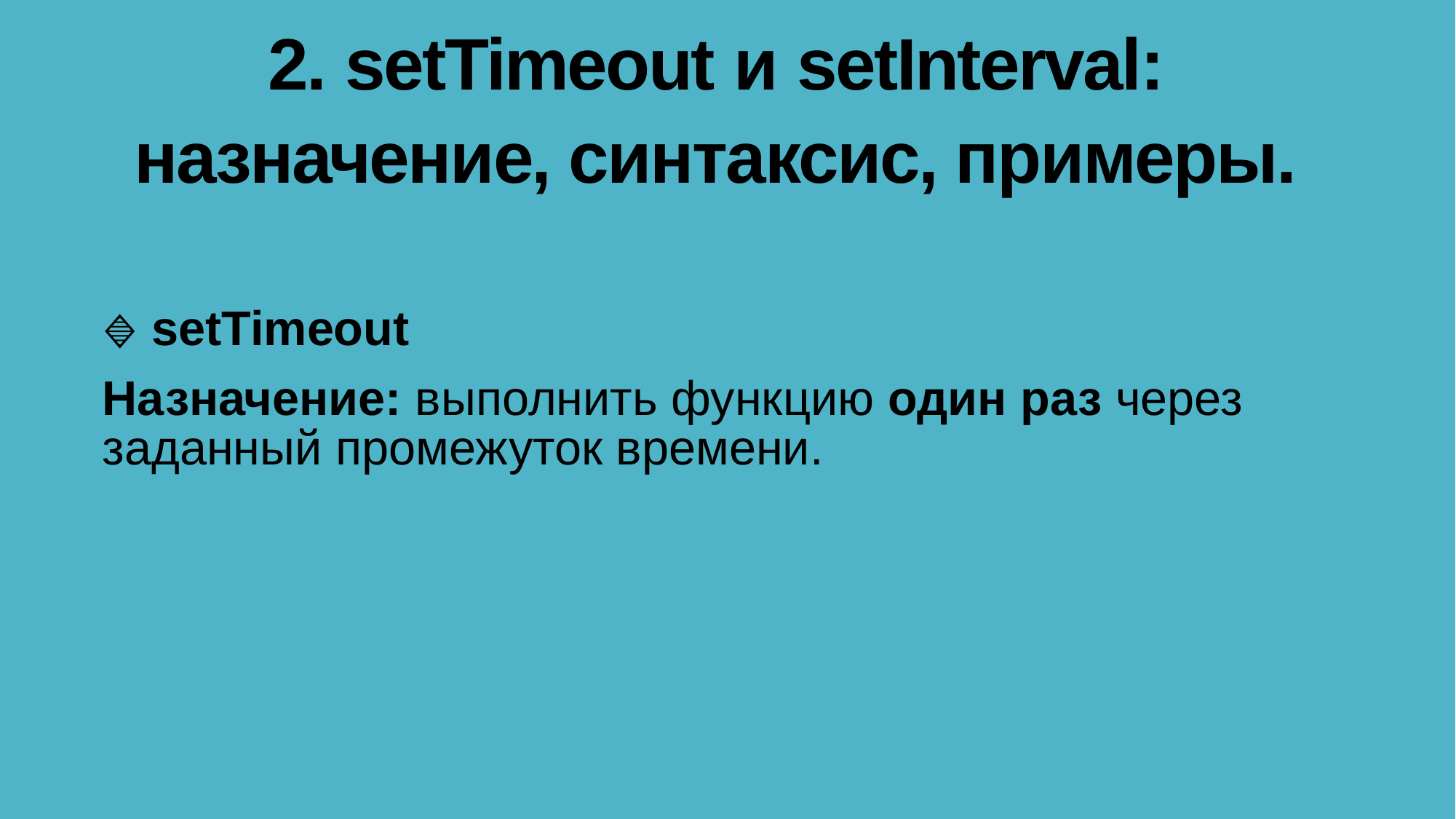

# 2. setTimeout и setInterval: назначение, синтаксис, примеры.
🔹 setTimeout
Назначение: выполнить функцию один раз через заданный промежуток времени.